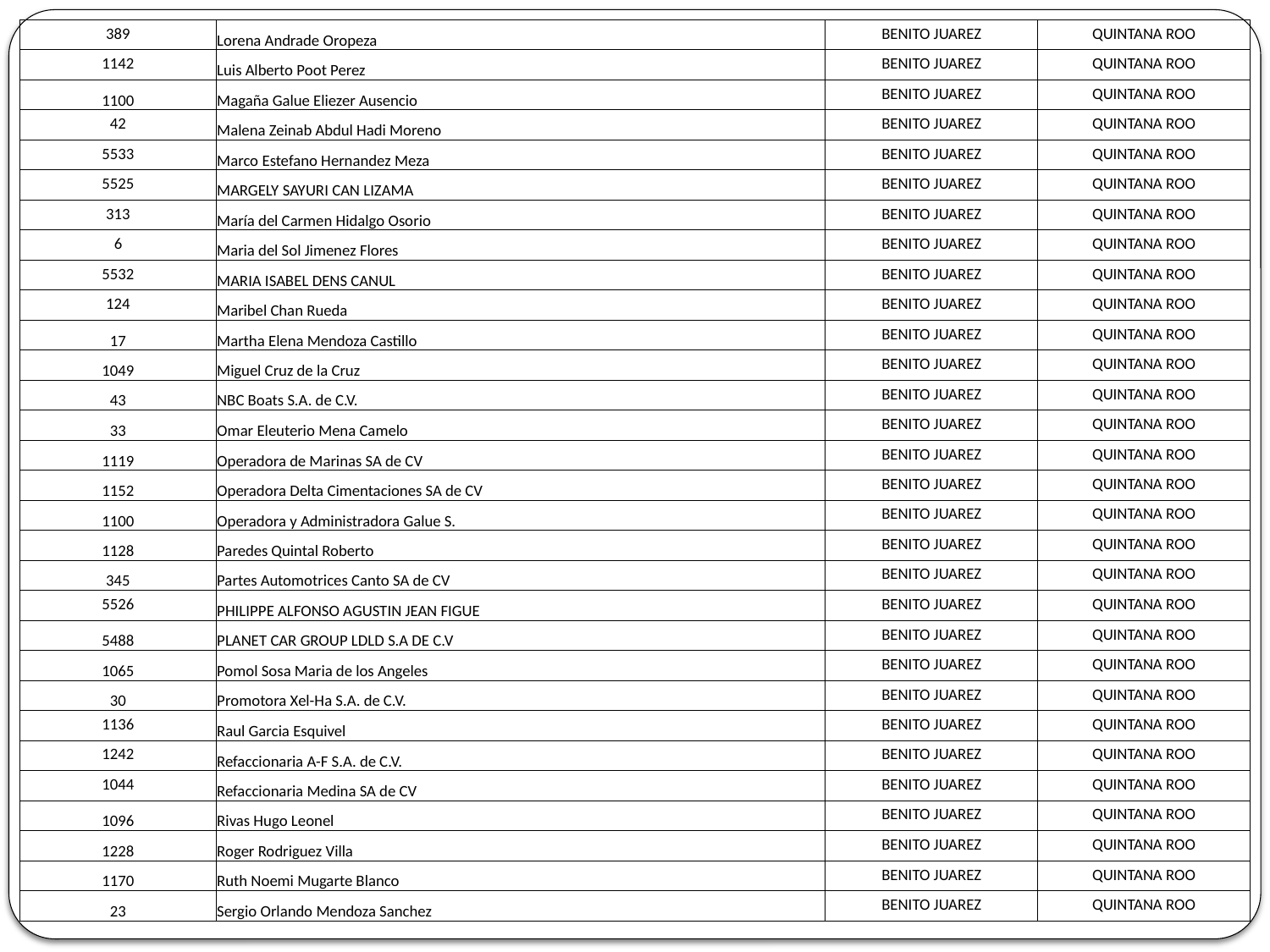

| 389 | Lorena Andrade Oropeza | BENITO JUAREZ | QUINTANA ROO |
| --- | --- | --- | --- |
| 1142 | Luis Alberto Poot Perez | BENITO JUAREZ | QUINTANA ROO |
| 1100 | Magaña Galue Eliezer Ausencio | BENITO JUAREZ | QUINTANA ROO |
| 42 | Malena Zeinab Abdul Hadi Moreno | BENITO JUAREZ | QUINTANA ROO |
| 5533 | Marco Estefano Hernandez Meza | BENITO JUAREZ | QUINTANA ROO |
| 5525 | MARGELY SAYURI CAN LIZAMA | BENITO JUAREZ | QUINTANA ROO |
| 313 | María del Carmen Hidalgo Osorio | BENITO JUAREZ | QUINTANA ROO |
| 6 | Maria del Sol Jimenez Flores | BENITO JUAREZ | QUINTANA ROO |
| 5532 | MARIA ISABEL DENS CANUL | BENITO JUAREZ | QUINTANA ROO |
| 124 | Maribel Chan Rueda | BENITO JUAREZ | QUINTANA ROO |
| 17 | Martha Elena Mendoza Castillo | BENITO JUAREZ | QUINTANA ROO |
| 1049 | Miguel Cruz de la Cruz | BENITO JUAREZ | QUINTANA ROO |
| 43 | NBC Boats S.A. de C.V. | BENITO JUAREZ | QUINTANA ROO |
| 33 | Omar Eleuterio Mena Camelo | BENITO JUAREZ | QUINTANA ROO |
| 1119 | Operadora de Marinas SA de CV | BENITO JUAREZ | QUINTANA ROO |
| 1152 | Operadora Delta Cimentaciones SA de CV | BENITO JUAREZ | QUINTANA ROO |
| 1100 | Operadora y Administradora Galue S. | BENITO JUAREZ | QUINTANA ROO |
| 1128 | Paredes Quintal Roberto | BENITO JUAREZ | QUINTANA ROO |
| 345 | Partes Automotrices Canto SA de CV | BENITO JUAREZ | QUINTANA ROO |
| 5526 | PHILIPPE ALFONSO AGUSTIN JEAN FIGUE | BENITO JUAREZ | QUINTANA ROO |
| 5488 | PLANET CAR GROUP LDLD S.A DE C.V | BENITO JUAREZ | QUINTANA ROO |
| 1065 | Pomol Sosa Maria de los Angeles | BENITO JUAREZ | QUINTANA ROO |
| 30 | Promotora Xel-Ha S.A. de C.V. | BENITO JUAREZ | QUINTANA ROO |
| 1136 | Raul Garcia Esquivel | BENITO JUAREZ | QUINTANA ROO |
| 1242 | Refaccionaria A-F S.A. de C.V. | BENITO JUAREZ | QUINTANA ROO |
| 1044 | Refaccionaria Medina SA de CV | BENITO JUAREZ | QUINTANA ROO |
| 1096 | Rivas Hugo Leonel | BENITO JUAREZ | QUINTANA ROO |
| 1228 | Roger Rodriguez Villa | BENITO JUAREZ | QUINTANA ROO |
| 1170 | Ruth Noemi Mugarte Blanco | BENITO JUAREZ | QUINTANA ROO |
| 23 | Sergio Orlando Mendoza Sanchez | BENITO JUAREZ | QUINTANA ROO |